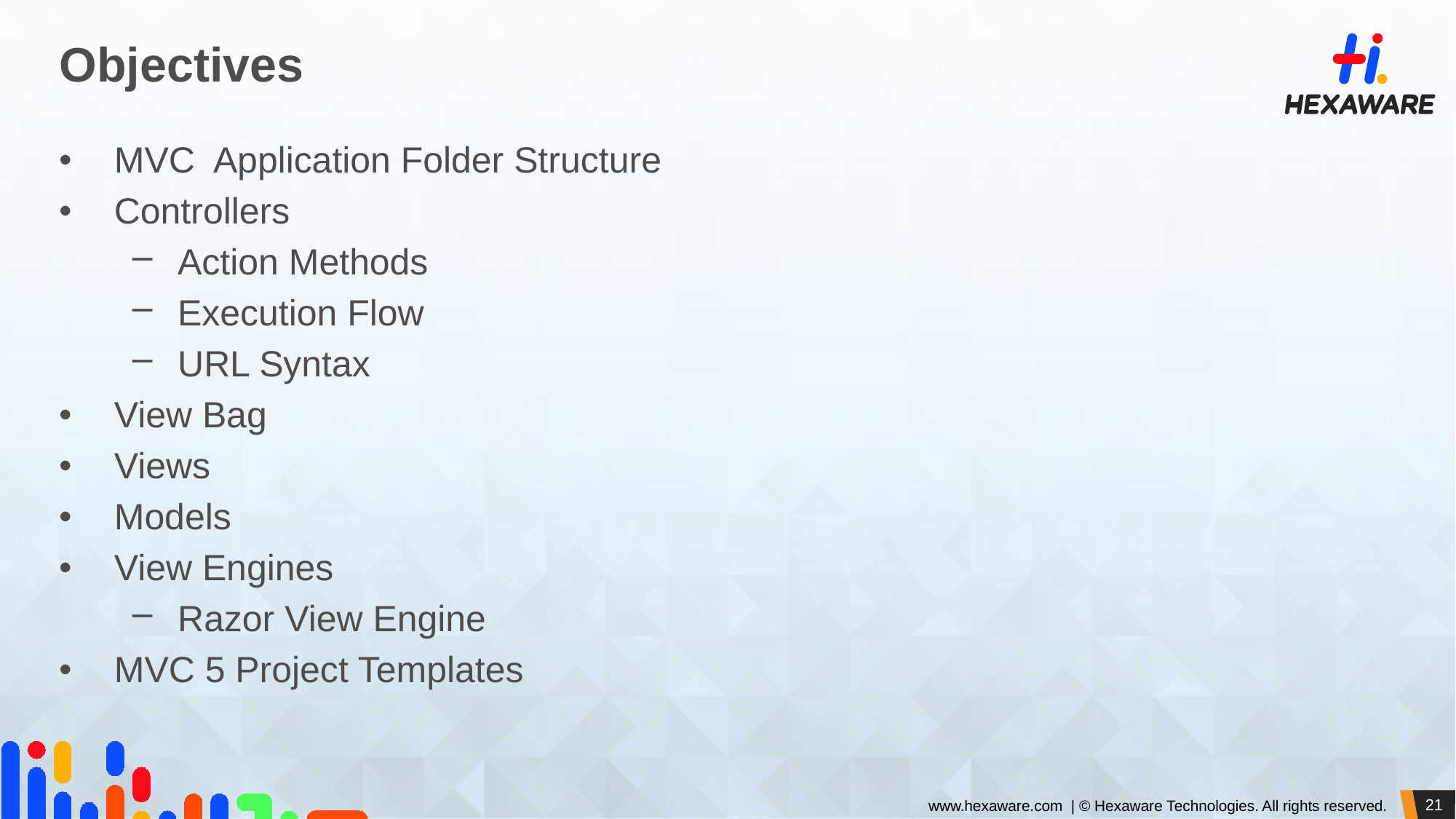

# Objectives
MVC  Application Folder Structure
Controllers
Action Methods
Execution Flow
URL Syntax
View Bag
Views
Models
View Engines
Razor View Engine
MVC 5 Project Templates